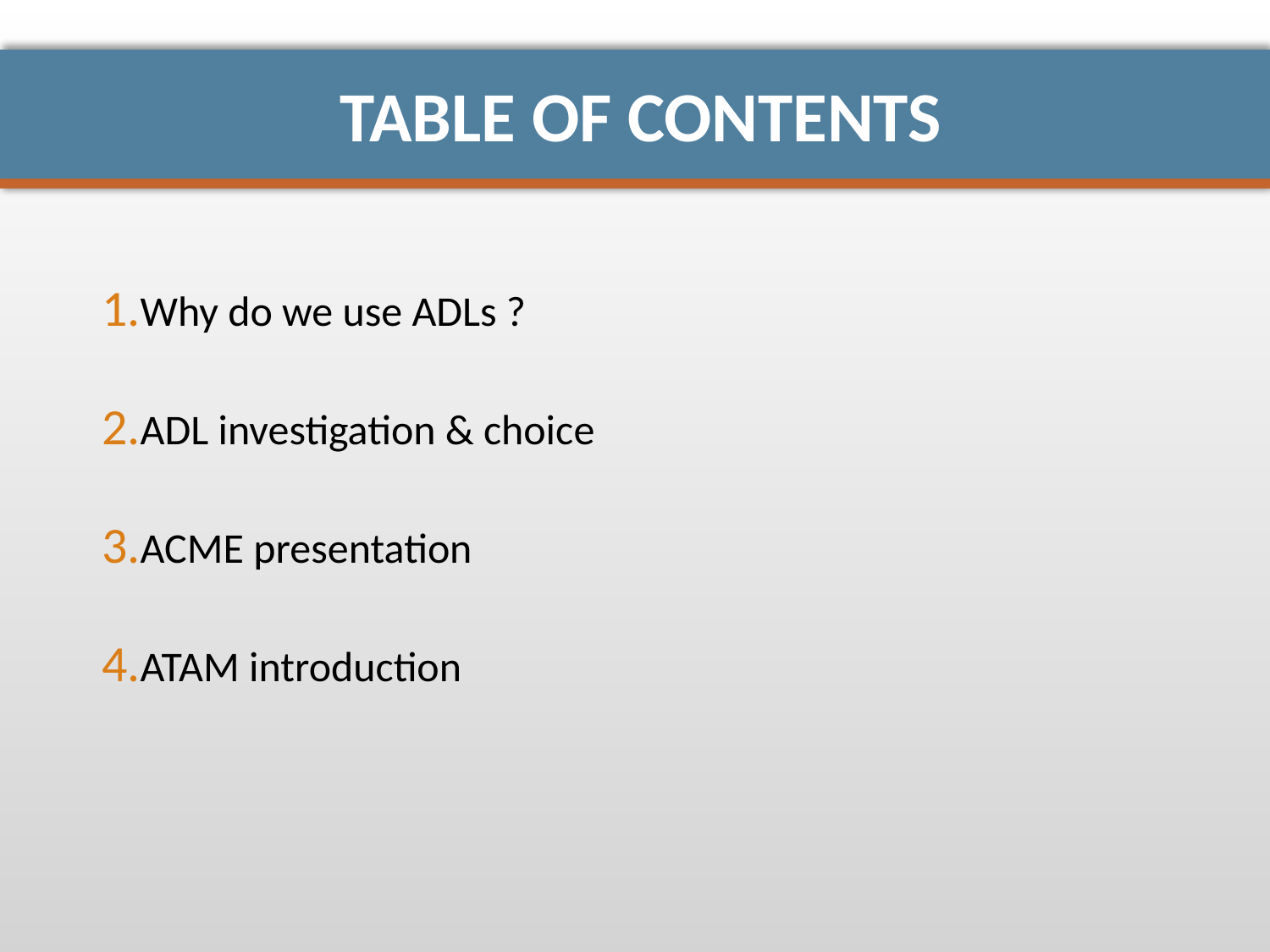

# Table of Contents
Why do we use ADLs ?

ADL investigation & choice

ACME presentation

ATAM introduction